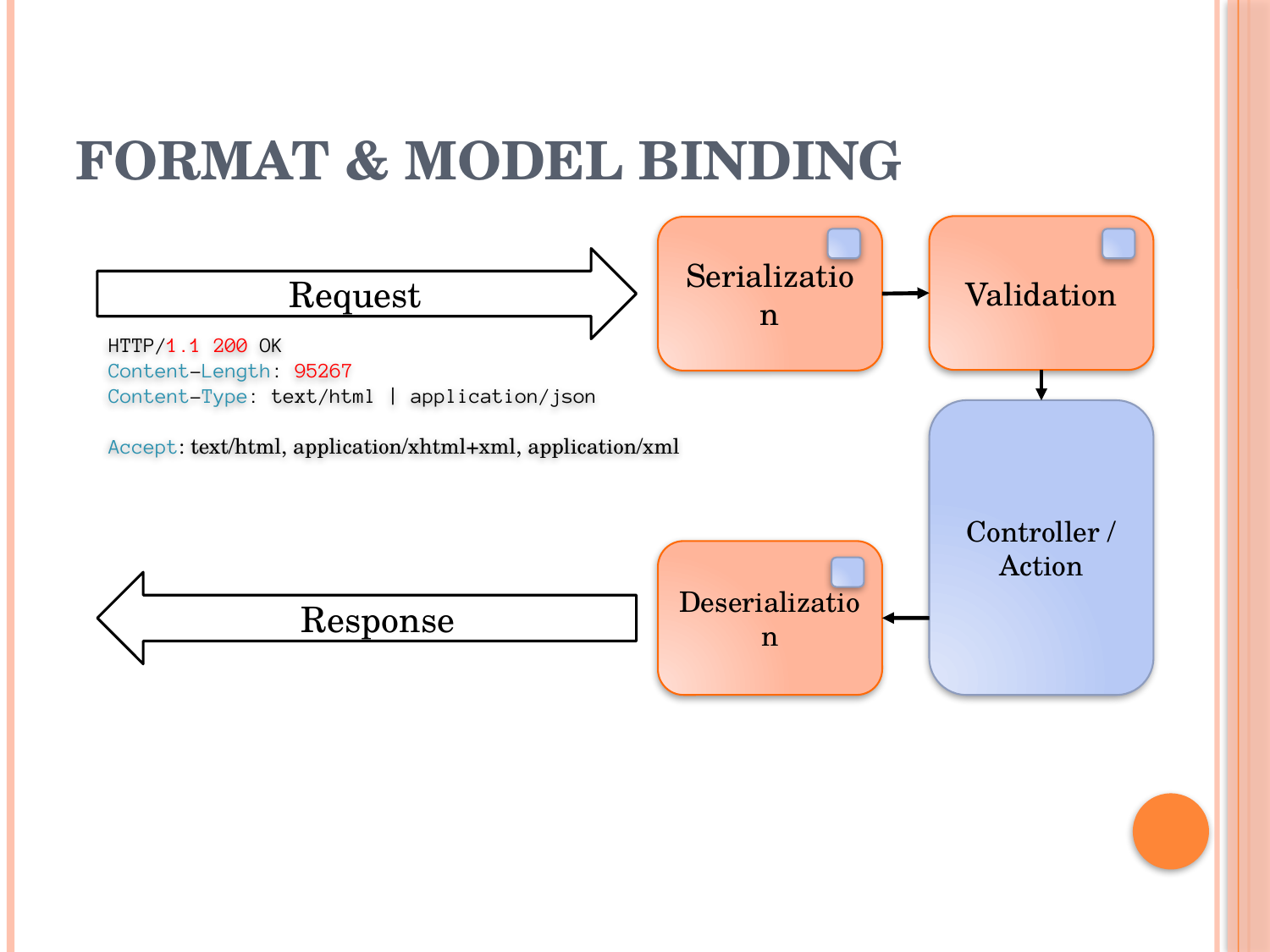

# Format & Model Binding
Validation
Serialization

Request
 HTTP/1.1 200 OK
 Content-Length: 95267
 Content-Type: text/html | application/json

 Accept: text/html, application/xhtml+xml, application/xml
Controller / Action
Deserialization

Response